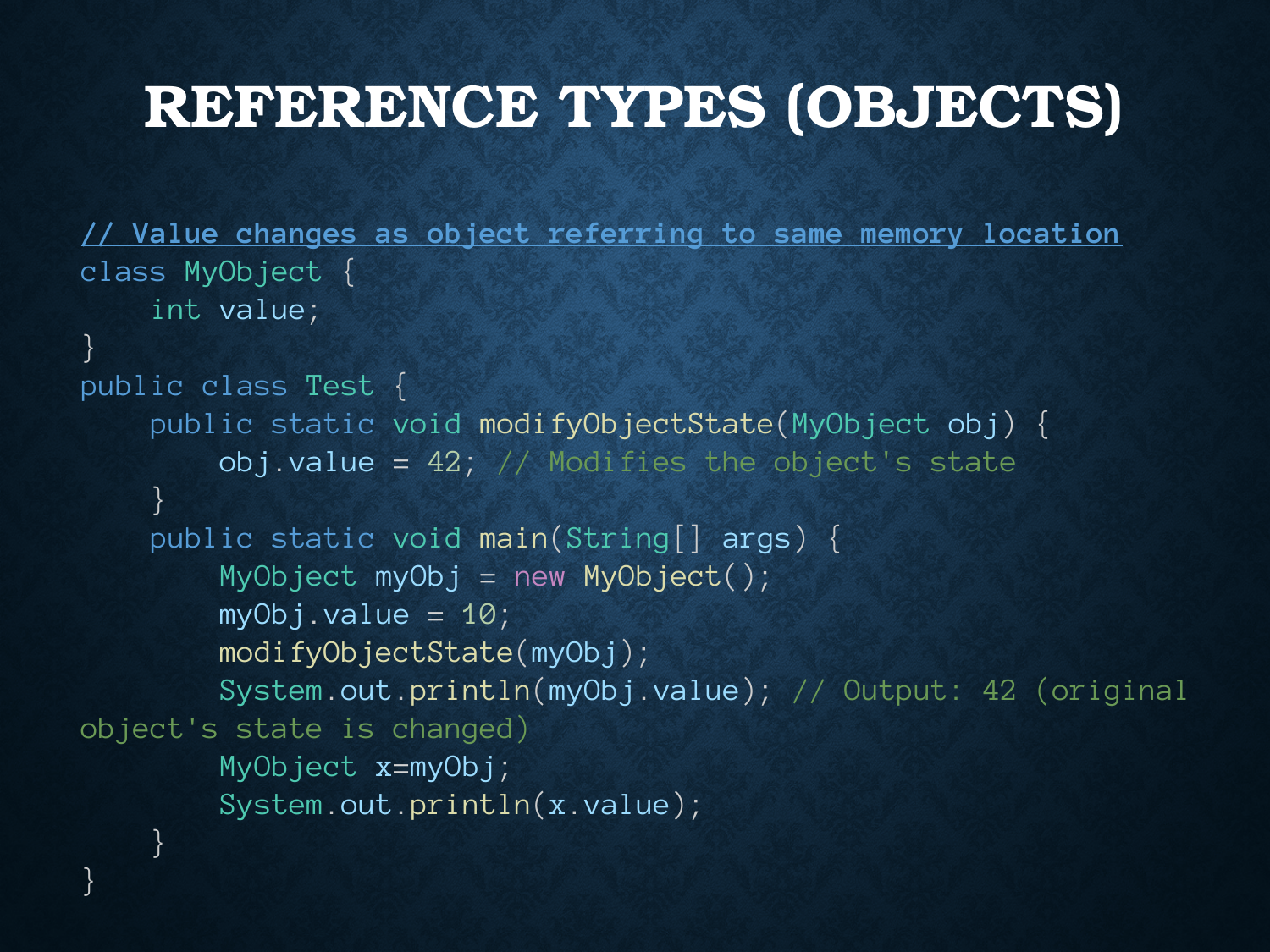

# Reference Types (Objects)
// Value changes as object referring to same memory location
class MyObject {
    int value;
}
public class Test {
    public static void modifyObjectState(MyObject obj) {
        obj.value = 42; // Modifies the object's state
    }
    public static void main(String[] args) {
        MyObject myObj = new MyObject();
        myObj.value = 10;
        modifyObjectState(myObj);
        System.out.println(myObj.value); // Output: 42 (original object's state is changed)
        MyObject x=myObj;
        System.out.println(x.value);
    }
}